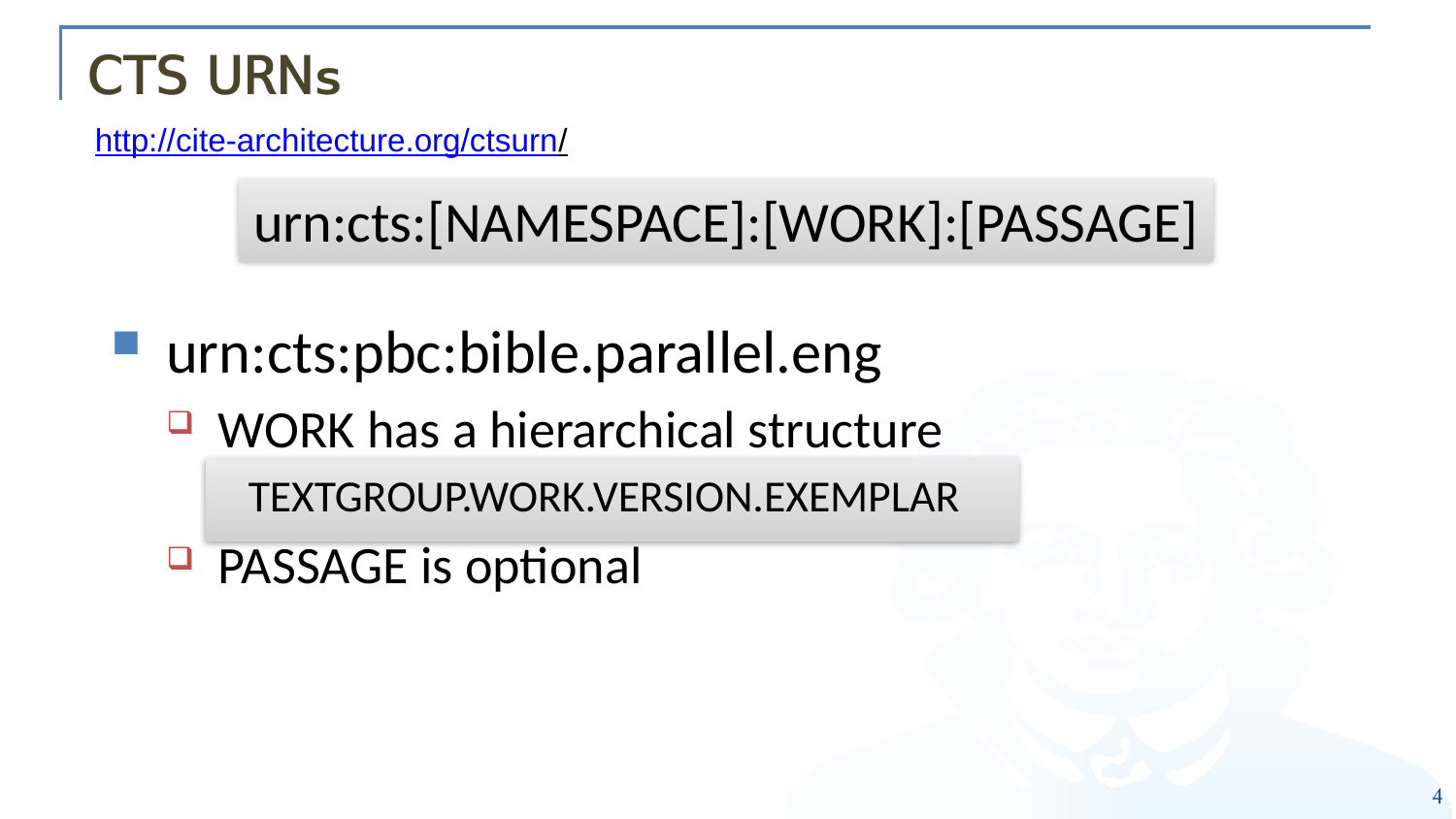

# CTS URNs
http://cite-architecture.org/ctsurn/
urn:cts:[NAMESPACE]:[WORK]:[PASSAGE]
urn:cts:pbc:bible.parallel.eng
WORK has a hierarchical structure
   TEXTGROUP.WORK.VERSION.EXEMPLAR
PASSAGE is optional

4